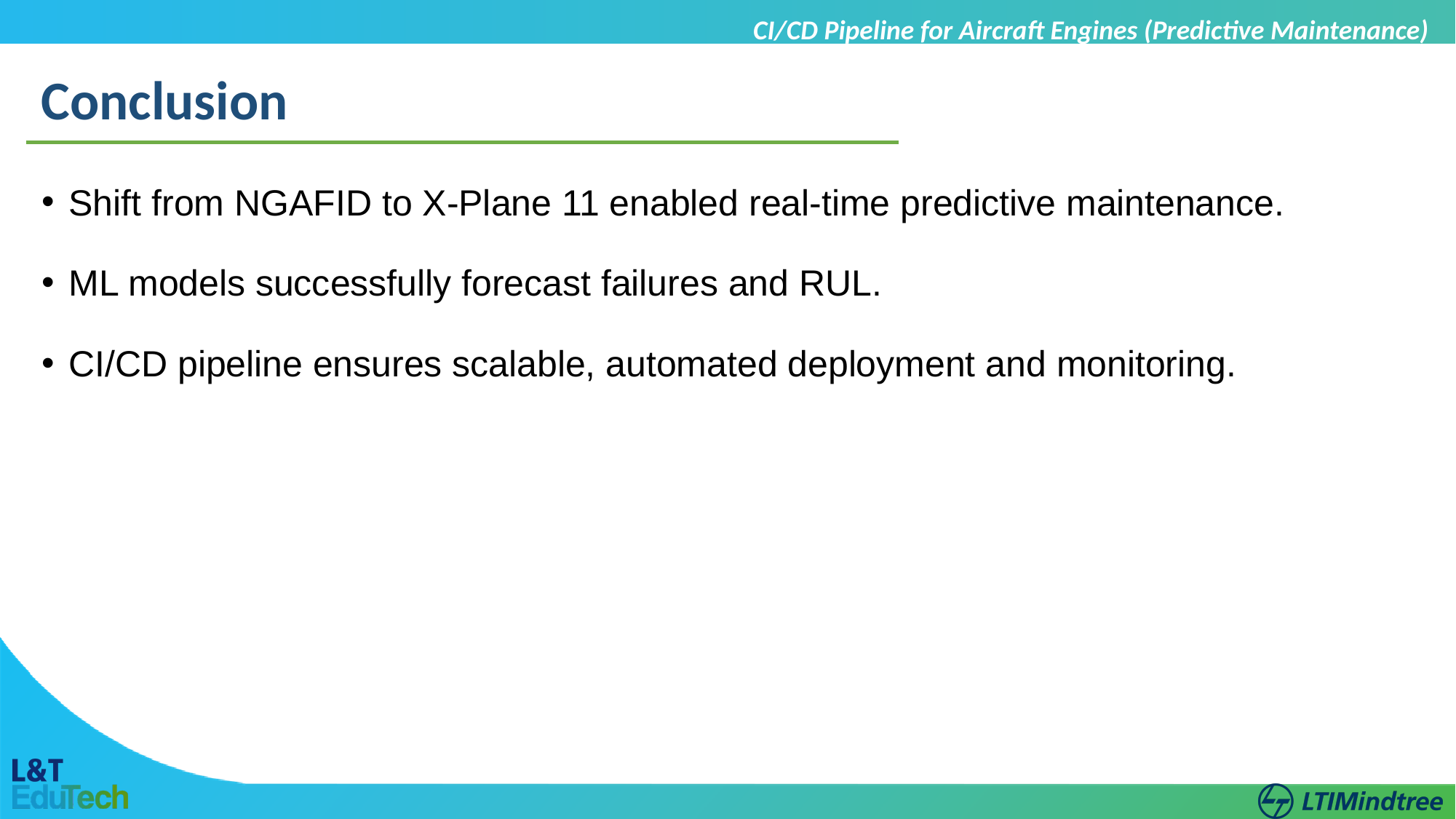

CI/CD Pipeline for Aircraft Engines (Predictive Maintenance)
Conclusion
Shift from NGAFID to X-Plane 11 enabled real-time predictive maintenance.
ML models successfully forecast failures and RUL.
CI/CD pipeline ensures scalable, automated deployment and monitoring.